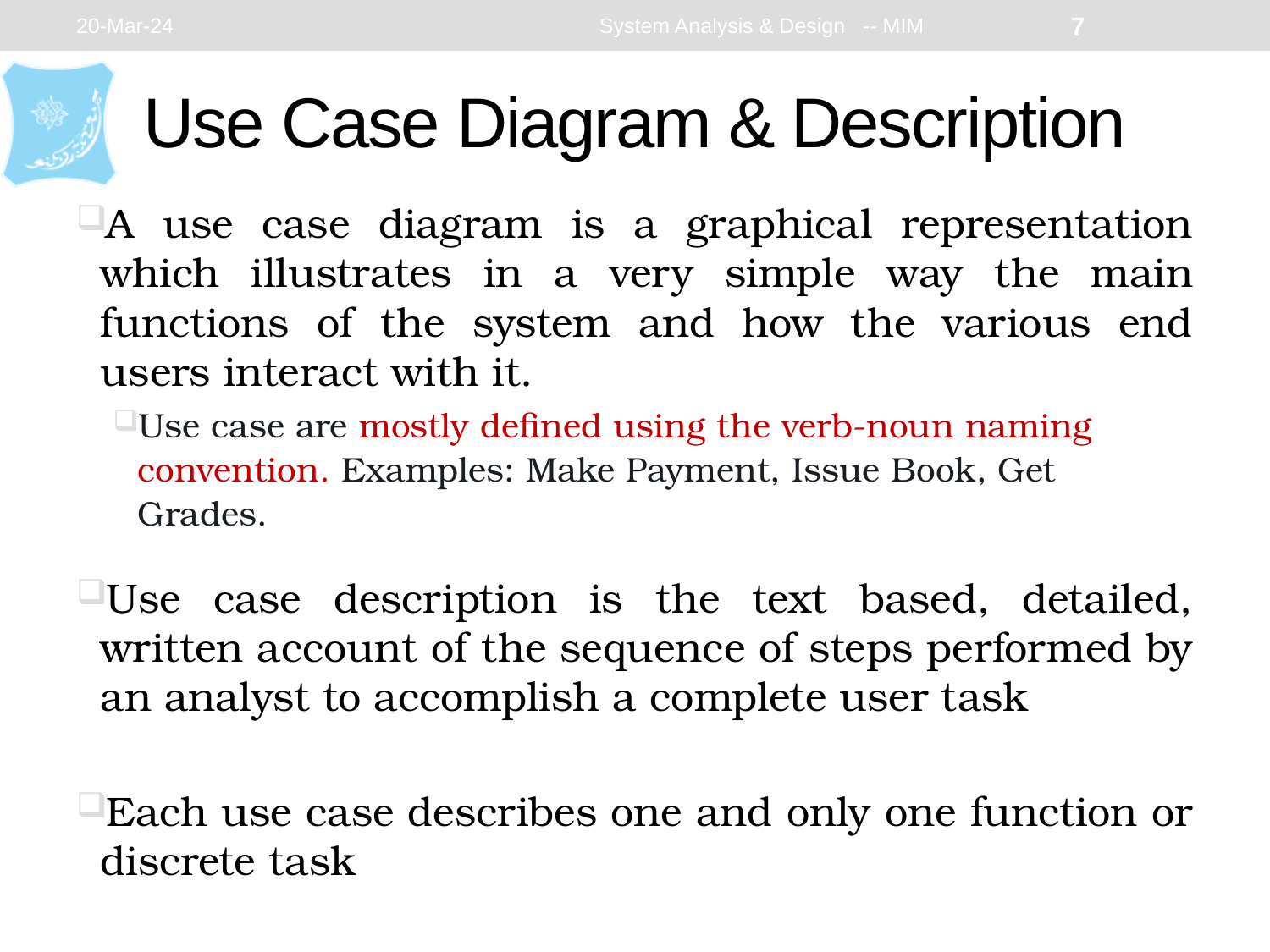

20-Mar-24
System Analysis & Design   -- MIM
7
# Use Case Diagram & Description
A use case diagram is a graphical representation which illustrates in a very simple way the main functions of the system and how the various end users interact with it.
Use case are mostly defined using the verb-noun naming convention. Examples: Make Payment, Issue Book, Get Grades.
Use case description is the text based, detailed, written account of the sequence of steps performed by an analyst to accomplish a complete user task

Each use case describes one and only one function or discrete task